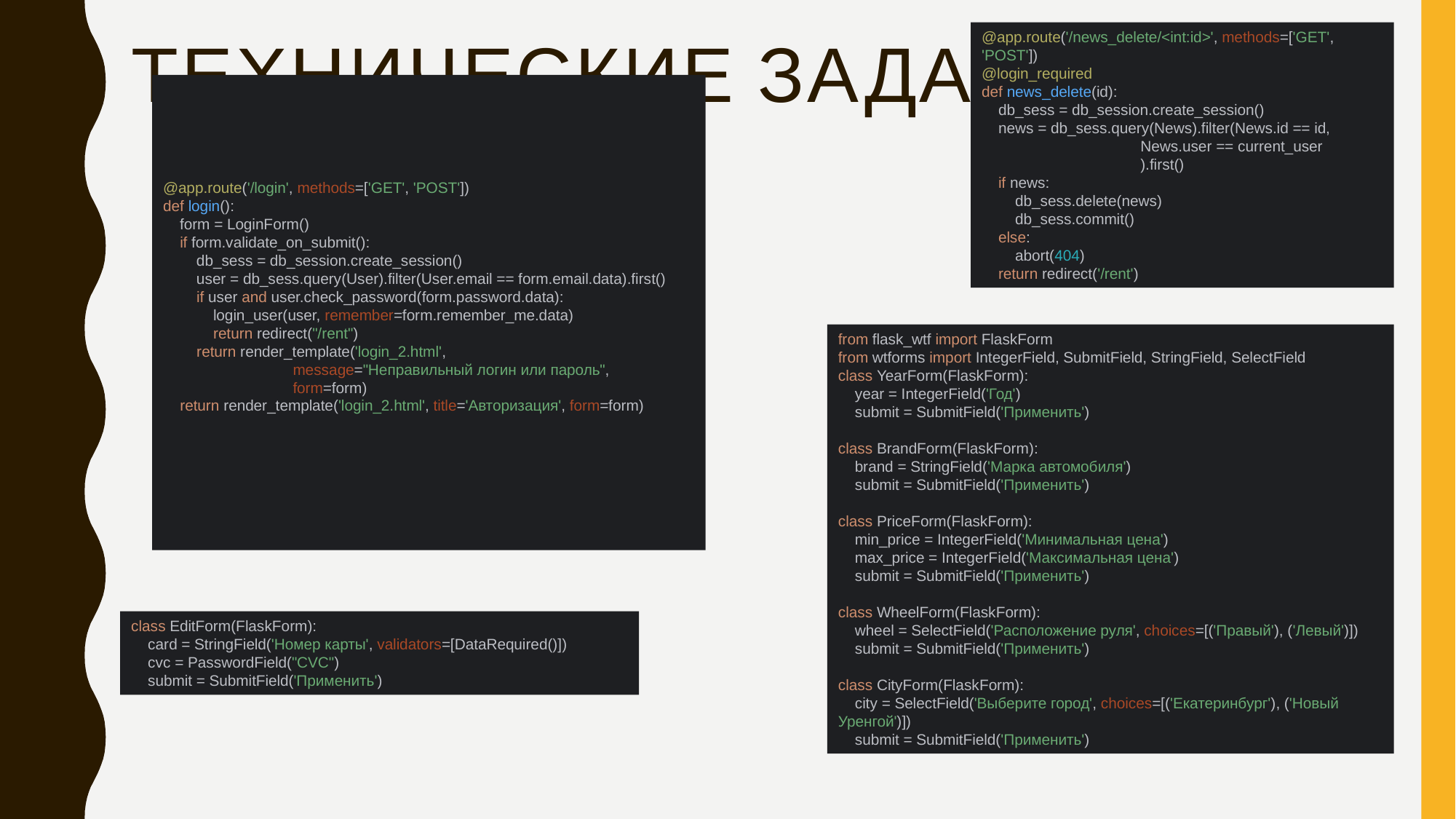

# Технические задание
@app.route('/news_delete/<int:id>', methods=['GET', 'POST'])
@login_required
def news_delete(id):
    db_sess = db_session.create_session()
    news = db_sess.query(News).filter(News.id == id,
                                      News.user == current_user
                                      ).first()
    if news:
        db_sess.delete(news)
        db_sess.commit()
    else:
        abort(404)
    return redirect('/rent')
@app.route('/login', methods=['GET', 'POST'])
def login():
    form = LoginForm()
    if form.validate_on_submit():
        db_sess = db_session.create_session()
        user = db_sess.query(User).filter(User.email == form.email.data).first()
        if user and user.check_password(form.password.data):
            login_user(user, remember=form.remember_me.data)
            return redirect("/rent")
        return render_template('login_2.html',
                               message="Неправильный логин или пароль",
                               form=form)
    return render_template('login_2.html', title='Авторизация', form=form)
from flask_wtf import FlaskForm
from wtforms import IntegerField, SubmitField, StringField, SelectField
class YearForm(FlaskForm):
    year = IntegerField('Год')
    submit = SubmitField('Применить')
class BrandForm(FlaskForm):
    brand = StringField('Марка автомобиля')
    submit = SubmitField('Применить')
class PriceForm(FlaskForm):
    min_price = IntegerField('Минимальная цена')
    max_price = IntegerField('Максимальная цена')
    submit = SubmitField('Применить')
class WheelForm(FlaskForm):
    wheel = SelectField('Расположение руля', choices=[('Правый'), ('Левый')])
    submit = SubmitField('Применить')
class CityForm(FlaskForm):
    city = SelectField('Выберите город', choices=[('Екатеринбург'), ('Новый Уренгой')])
    submit = SubmitField('Применить')
class EditForm(FlaskForm):
    card = StringField('Номер карты', validators=[DataRequired()])
    cvc = PasswordField("CVC")
    submit = SubmitField('Применить')